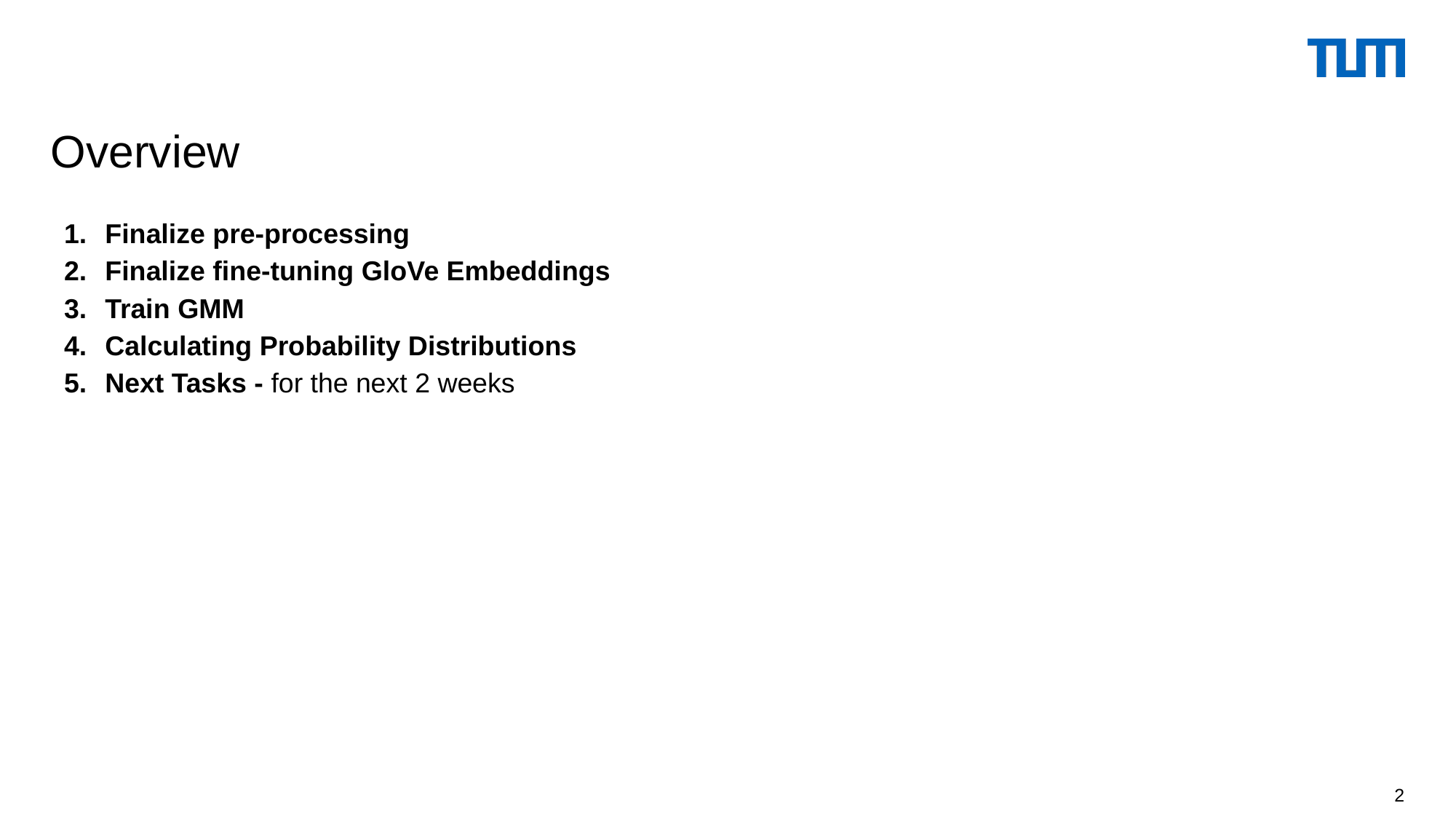

Overview
Finalize pre-processing
Finalize fine-tuning GloVe Embeddings
Train GMM
Calculating Probability Distributions
Next Tasks - for the next 2 weeks
2